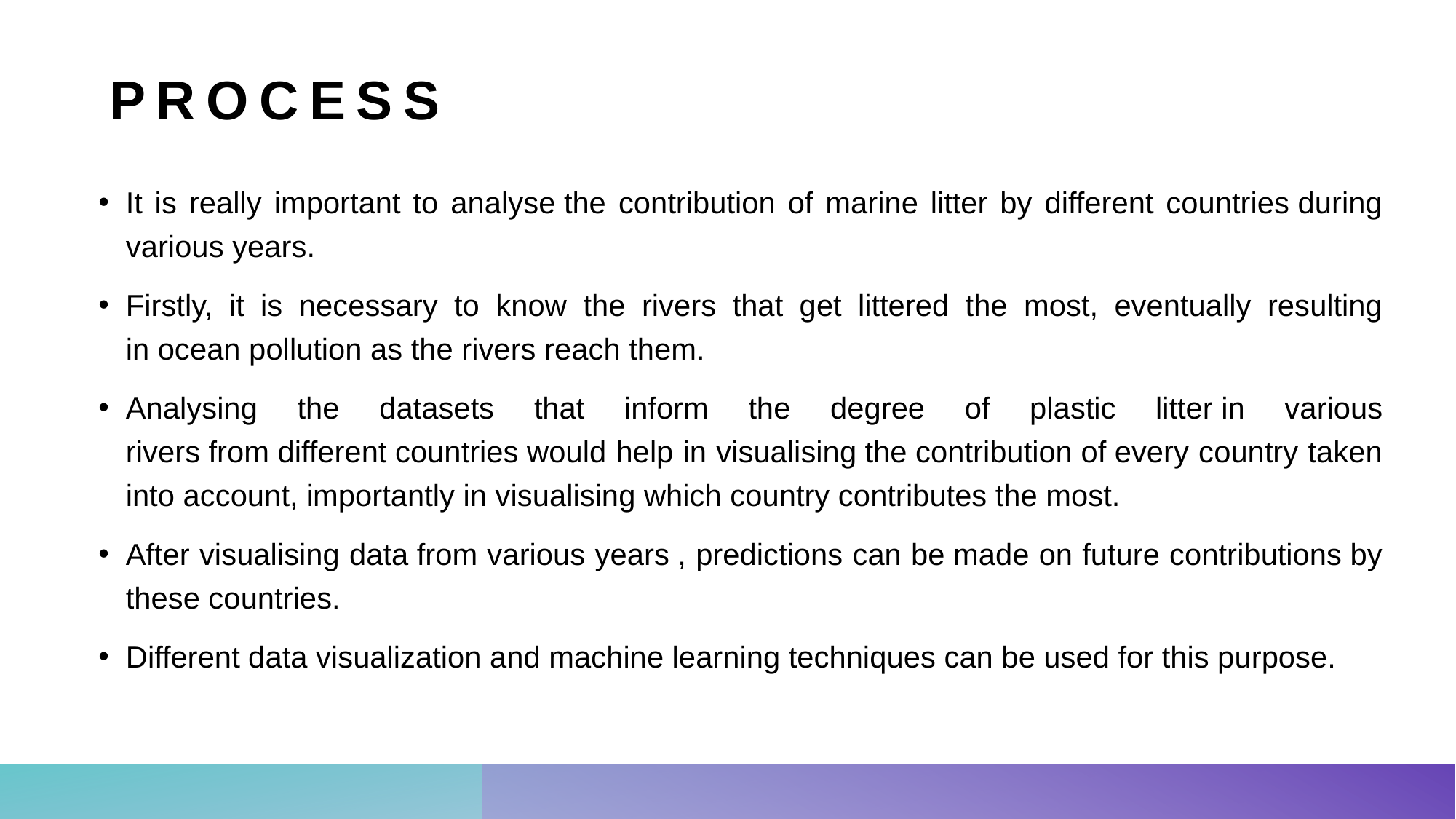

# PROCESS
It is really important to analyse the contribution of marine litter by different countries during various years.
Firstly, it is necessary to know the rivers that get littered the most, eventually resulting in ocean pollution as the rivers reach them.
Analysing the datasets that inform the degree of plastic litter in various rivers from different countries would help in visualising the contribution of every country taken into account, importantly in visualising which country contributes the most.
After visualising data from various years , predictions can be made on future contributions by these countries.
Different data visualization and machine learning techniques can be used for this purpose.